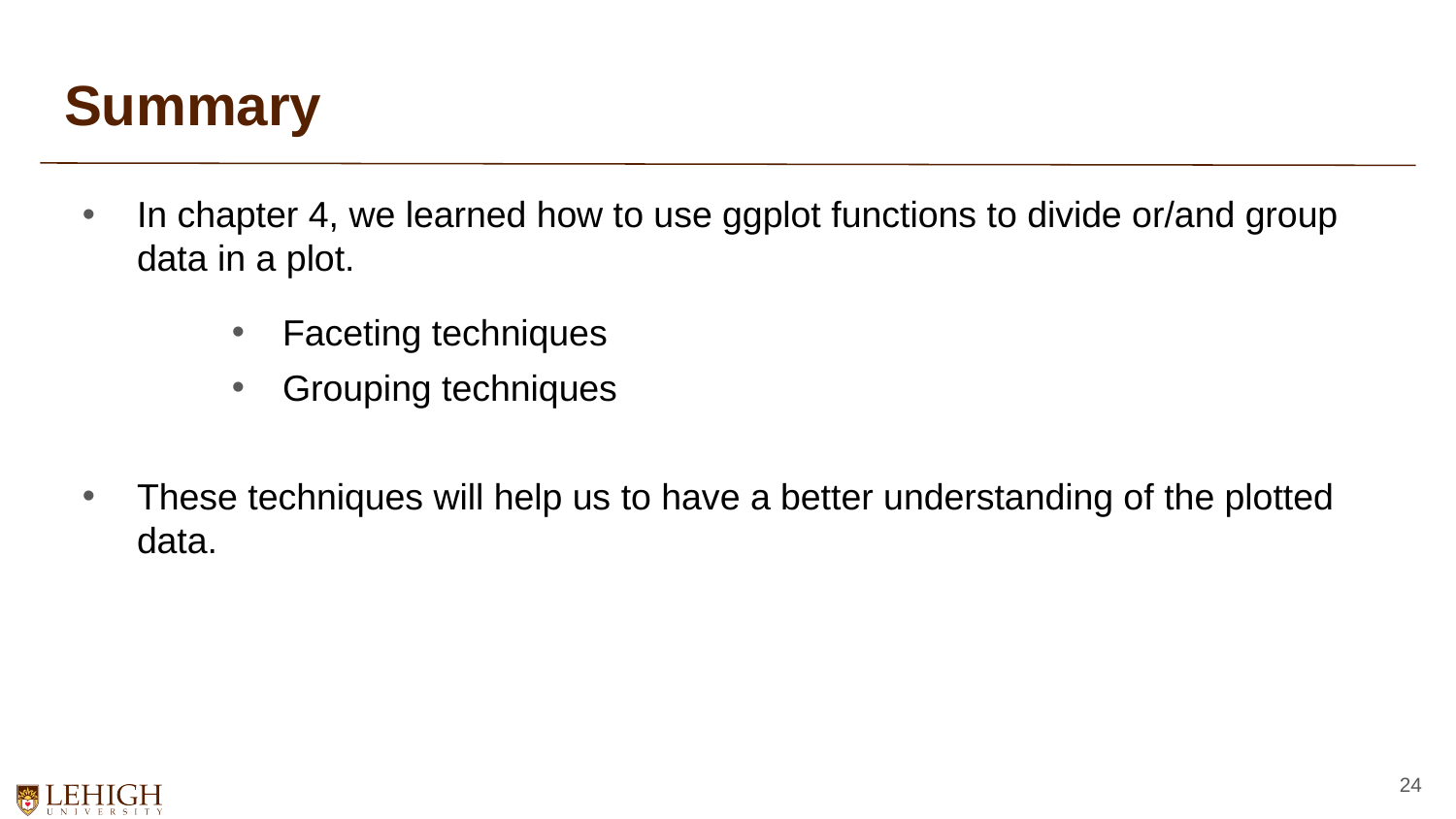

# Summary
In chapter 4, we learned how to use ggplot functions to divide or/and group data in a plot.
Faceting techniques
Grouping techniques

These techniques will help us to have a better understanding of the plotted data.
24